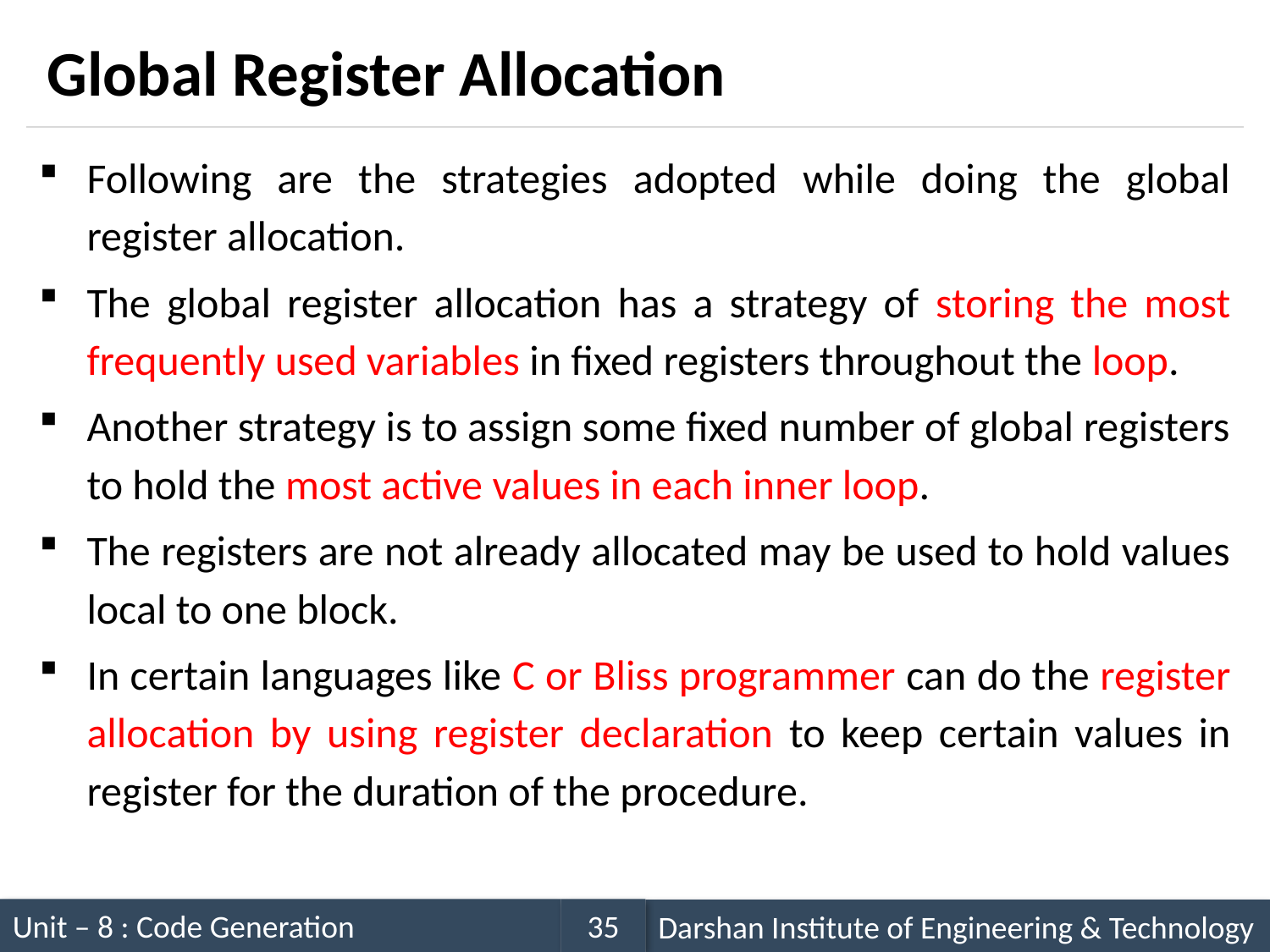

# Global Register Allocation
Following are the strategies adopted while doing the global register allocation.
The global register allocation has a strategy of storing the most frequently used variables in fixed registers throughout the loop.
Another strategy is to assign some fixed number of global registers to hold the most active values in each inner loop.
The registers are not already allocated may be used to hold values local to one block.
In certain languages like C or Bliss programmer can do the register allocation by using register declaration to keep certain values in register for the duration of the procedure.